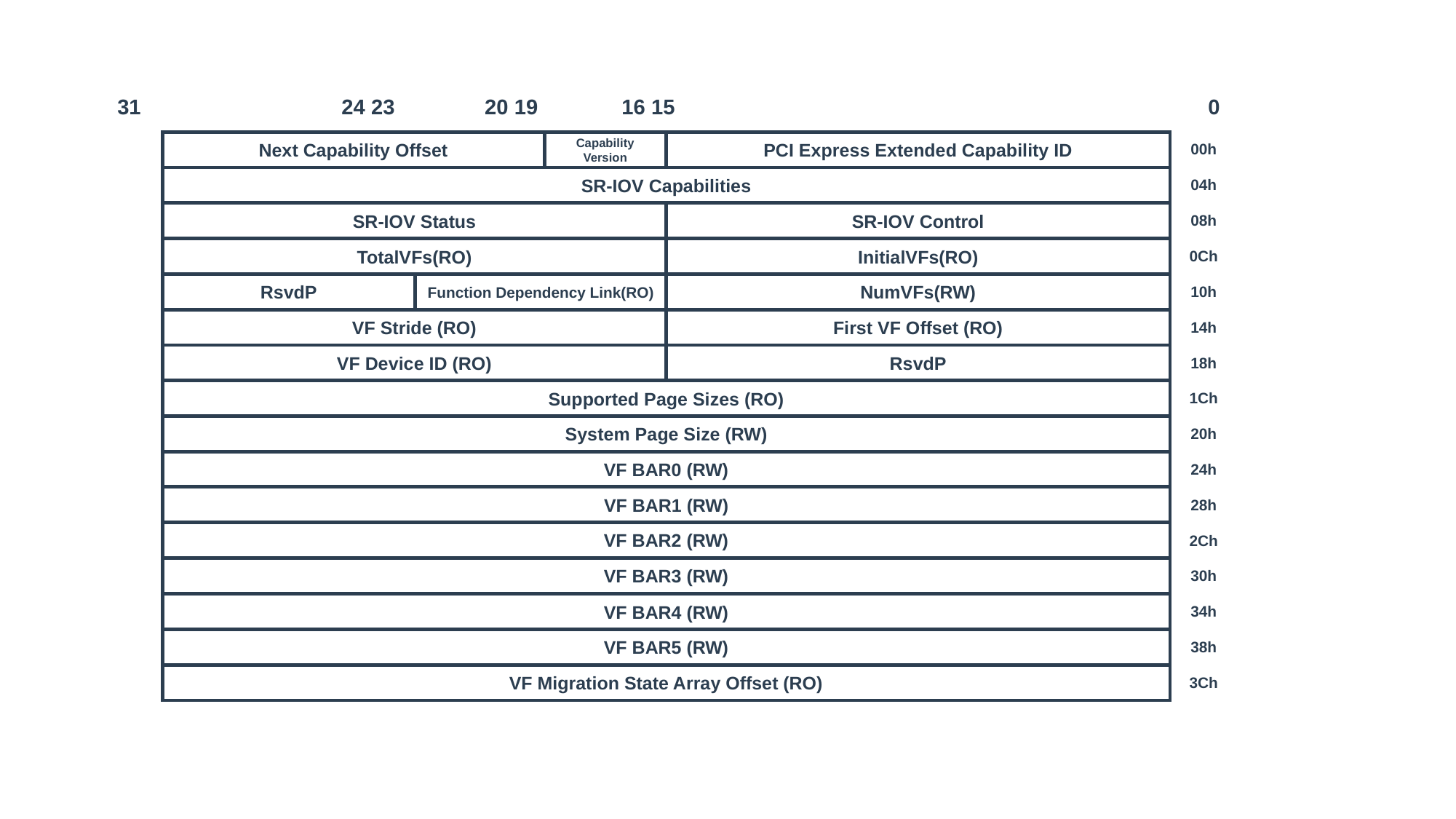

31		 24 23               20 19              16 15                                                                                         0
Next Capability Offset
Capability Version
PCI Express Extended Capability ID
| 00h |
| --- |
| 04h |
| 08h |
| 0Ch |
| 10h |
| 14h |
| 18h |
| 1Ch |
| 20h |
| 24h |
| 28h |
| 2Ch |
| 30h |
| 34h |
| 38h |
| 3Ch |
SR-IOV Capabilities
SR-IOV Status
SR-IOV Control
TotalVFs(RO)
InitialVFs(RO)
RsvdP
Function Dependency Link(RO)
NumVFs(RW)
VF Stride (RO)
First VF Offset (RO)
VF Device ID (RO)
RsvdP
Supported Page Sizes (RO)
System Page Size (RW)
VF BAR0 (RW)
VF BAR1 (RW)
VF BAR2 (RW)
VF BAR3 (RW)
VF BAR4 (RW)
VF BAR5 (RW)
VF Migration State Array Offset (RO)